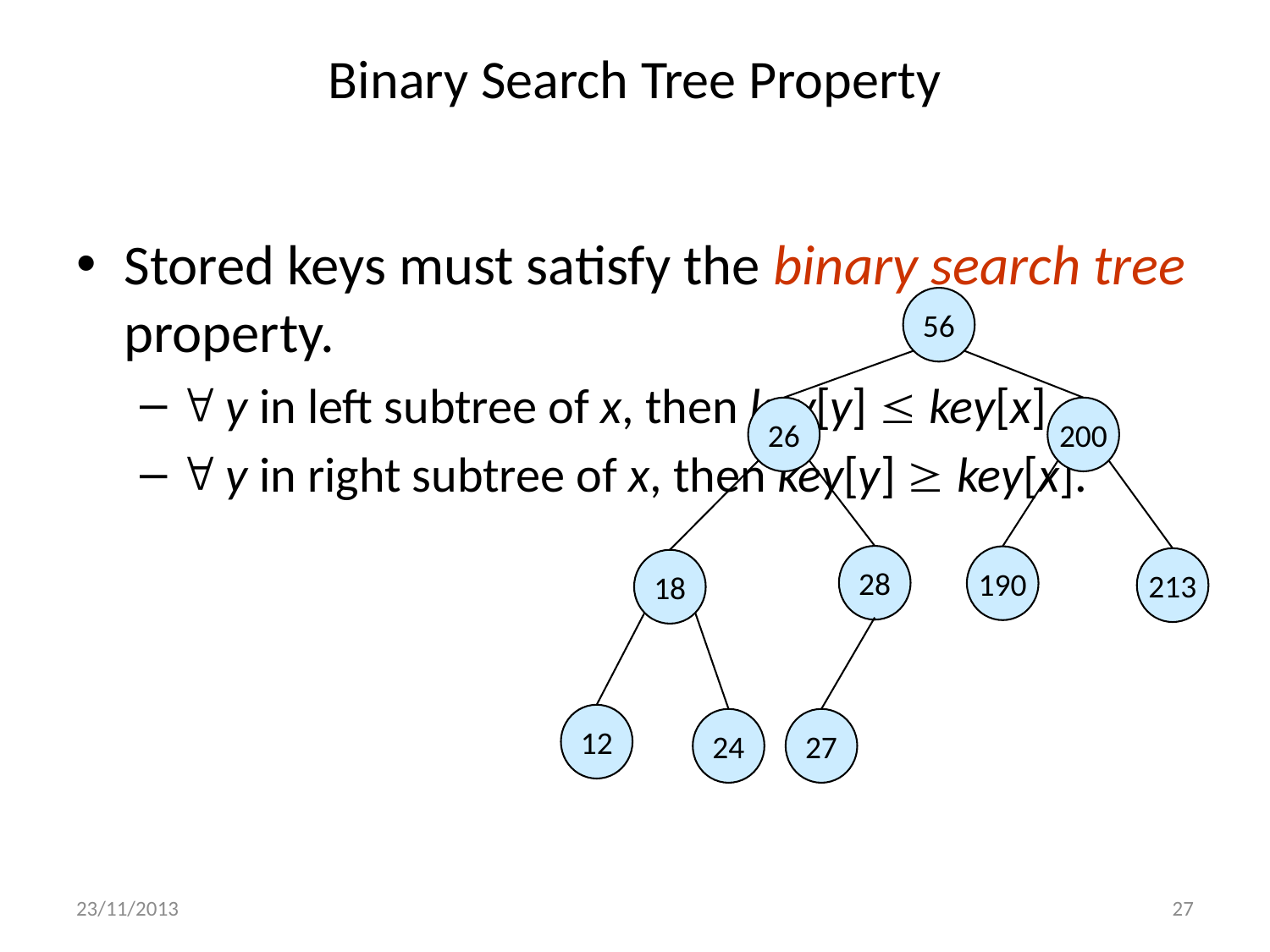

# Binary Search Tree Property
Stored keys must satisfy the binary search tree property.
∀ y in left subtree of x, then key[y] ≤ key[x].
∀ y in right subtree of x, then key[y] ≥ key[x].

56
26
200
28
18
190
213
12
24
27
23/11/2013
27